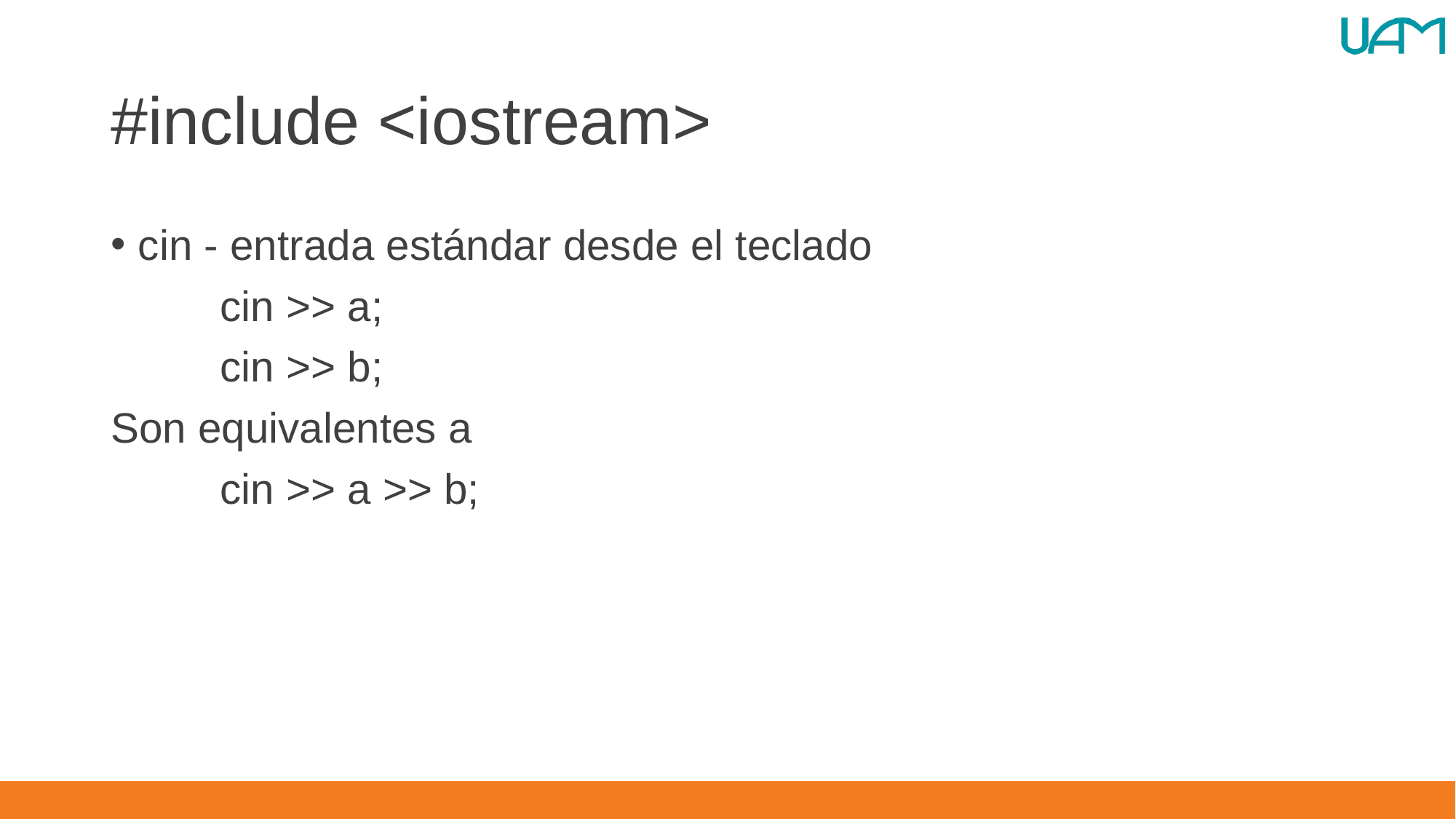

# #include <iostream>
cin - entrada estándar desde el teclado
	cin >> a;
	cin >> b;
Son equivalentes a
	cin >> a >> b;